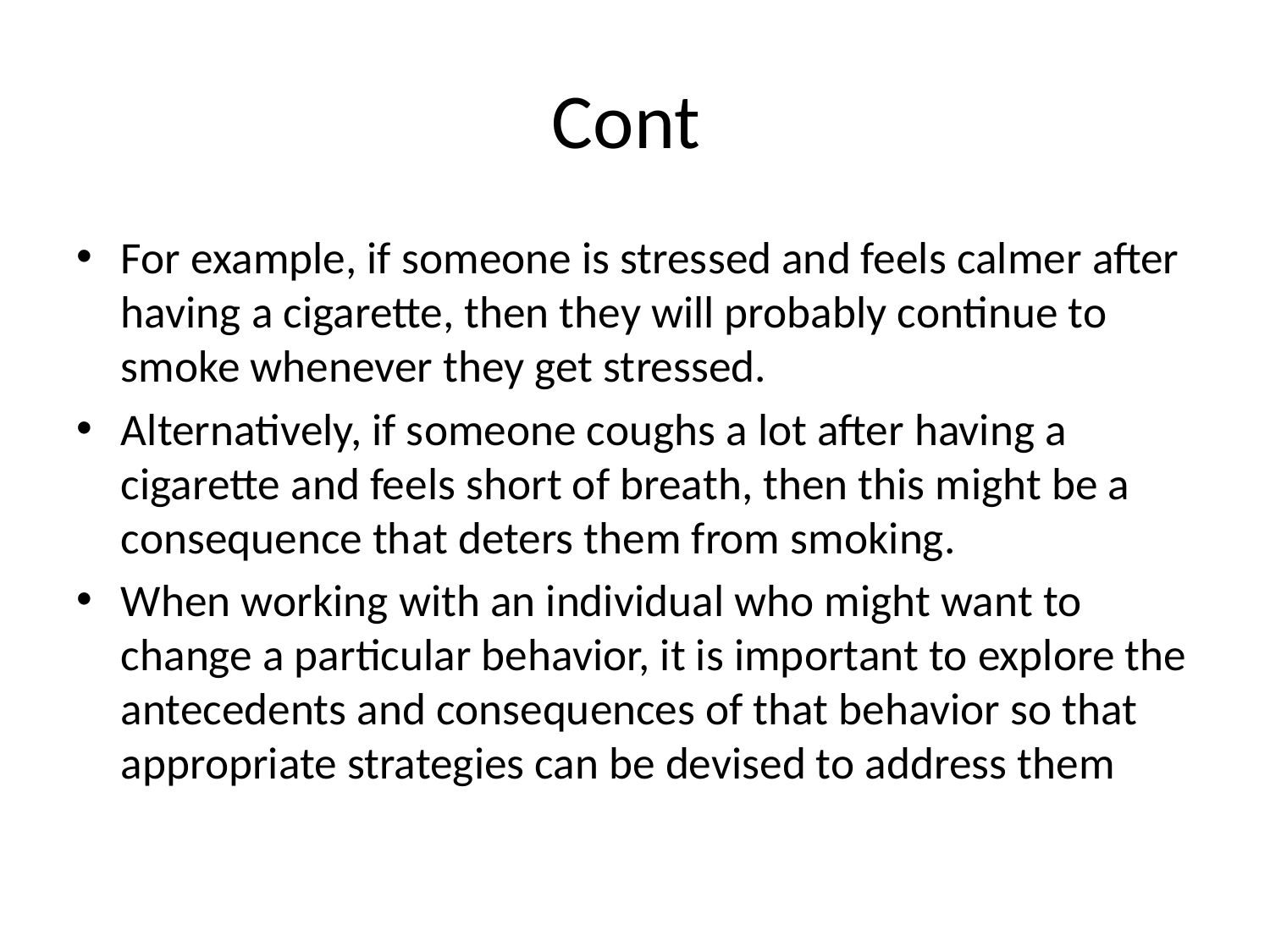

# Cont
For example, if someone is stressed and feels calmer after having a cigarette, then they will probably continue to smoke whenever they get stressed.
Alternatively, if someone coughs a lot after having a cigarette and feels short of breath, then this might be a consequence that deters them from smoking.
When working with an individual who might want to change a particular behavior, it is important to explore the antecedents and consequences of that behavior so that appropriate strategies can be devised to address them